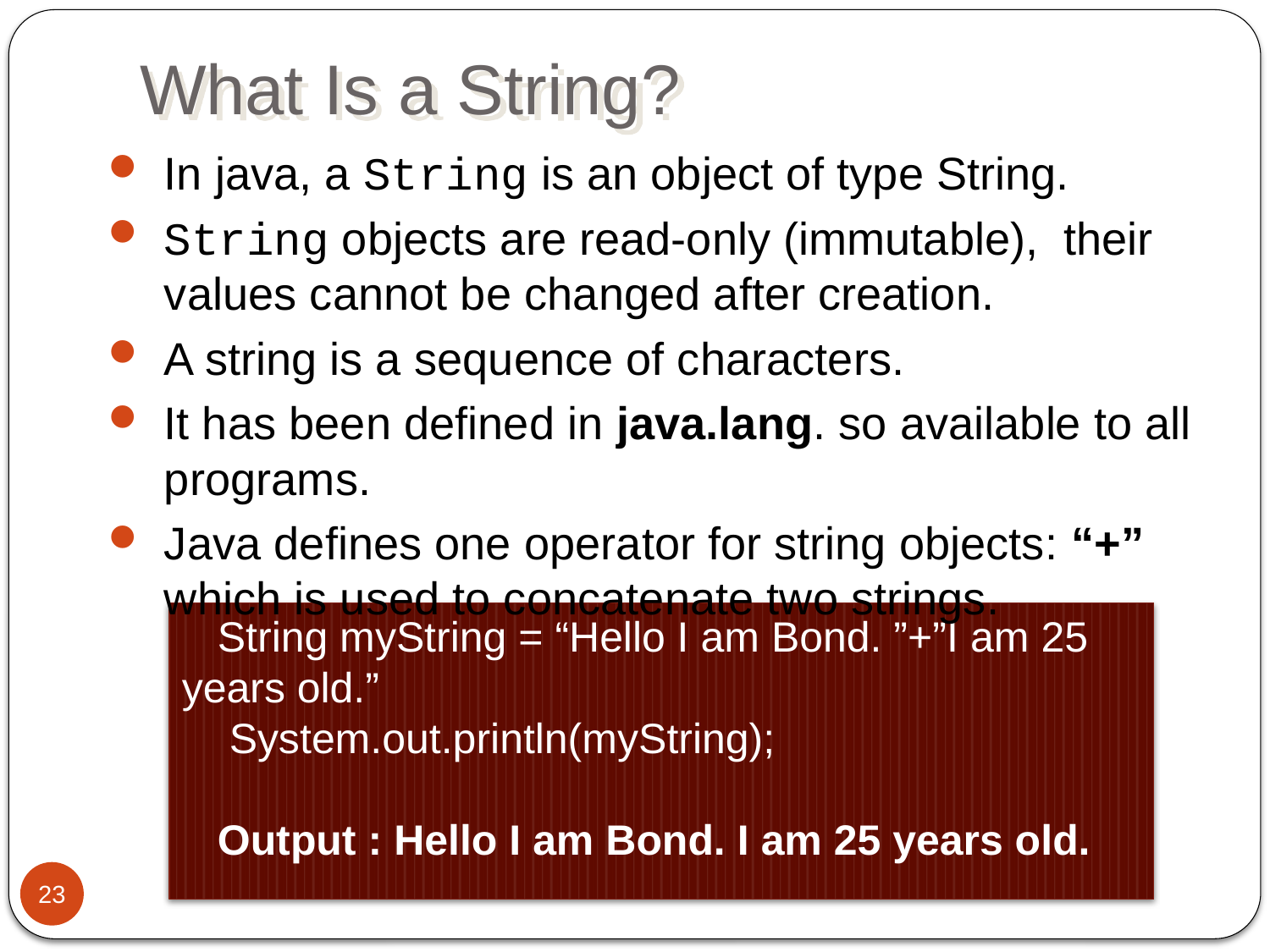

# What Is a String?
In java, a String is an object of type String.
String objects are read-only (immutable),  their values cannot be changed after creation.
A string is a sequence of characters.
It has been defined in java.lang. so available to all programs.
Java defines one operator for string objects: “+” which is used to concatenate two strings.

   String myString = “Hello I am Bond. ”+”I am 25 years old.”
    System.out.println(myString);

   Output : Hello I am Bond. I am 25 years old.
23